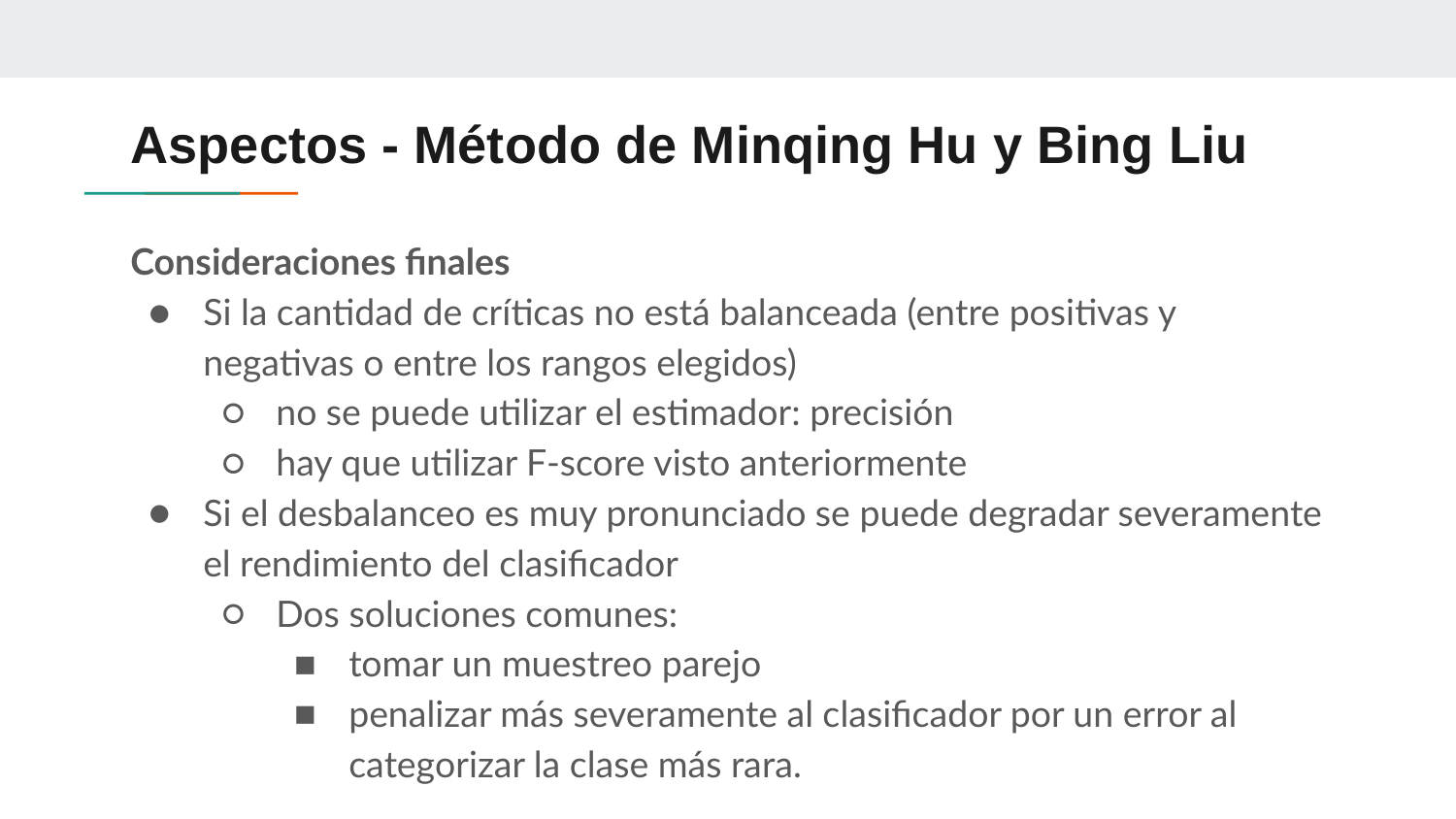

# Aspectos - Método de Minqing Hu y Bing Liu
Consideraciones finales
Si la cantidad de críticas no está balanceada (entre positivas y negativas o entre los rangos elegidos)
no se puede utilizar el estimador: precisión
hay que utilizar F-score visto anteriormente
Si el desbalanceo es muy pronunciado se puede degradar severamente el rendimiento del clasificador
Dos soluciones comunes:
tomar un muestreo parejo
penalizar más severamente al clasificador por un error al categorizar la clase más rara.